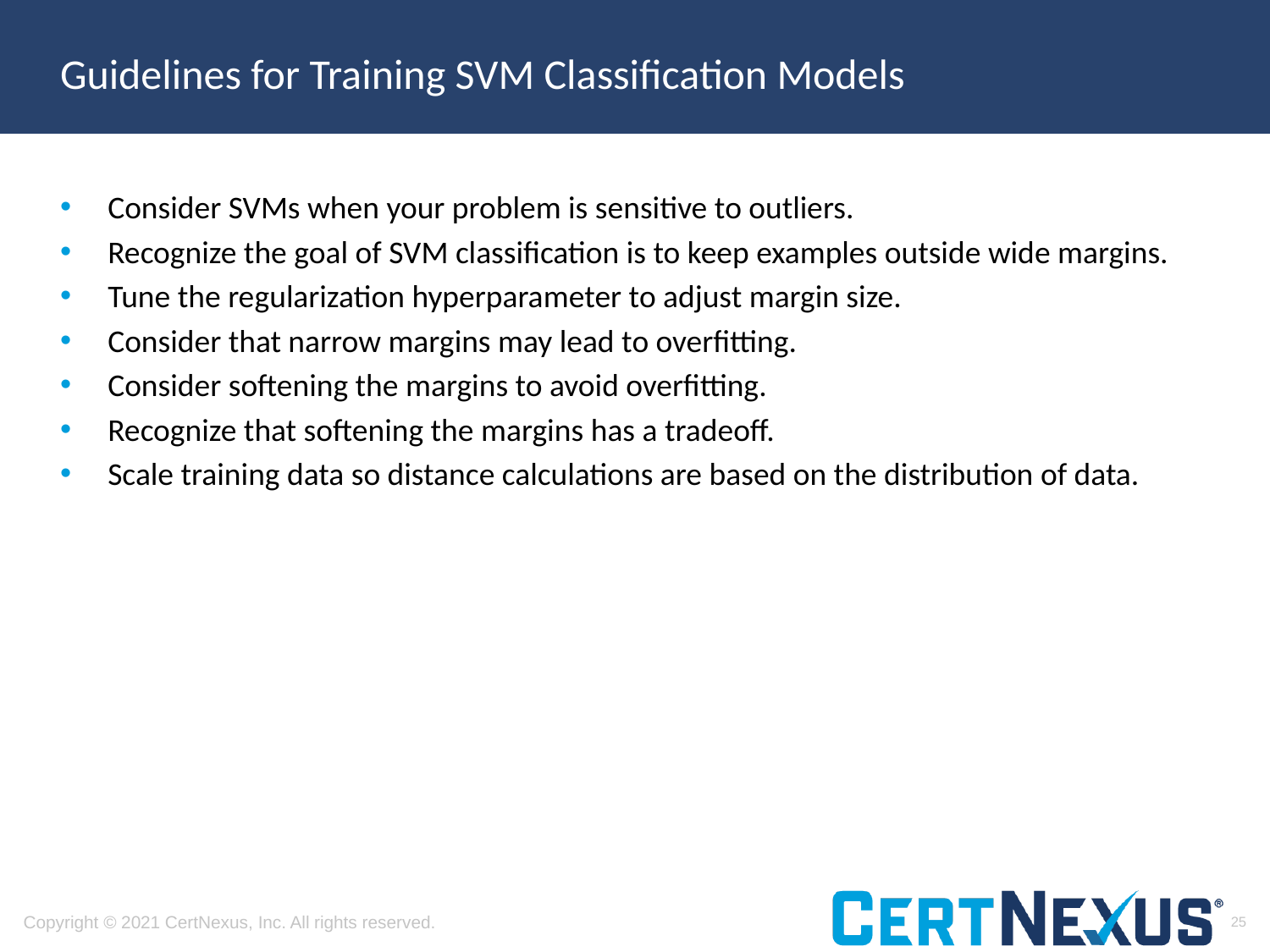

# Guidelines for Training SVM Classification Models
Consider SVMs when your problem is sensitive to outliers.
Recognize the goal of SVM classification is to keep examples outside wide margins.
Tune the regularization hyperparameter to adjust margin size.
Consider that narrow margins may lead to overfitting.
Consider softening the margins to avoid overfitting.
Recognize that softening the margins has a tradeoff.
Scale training data so distance calculations are based on the distribution of data.
25